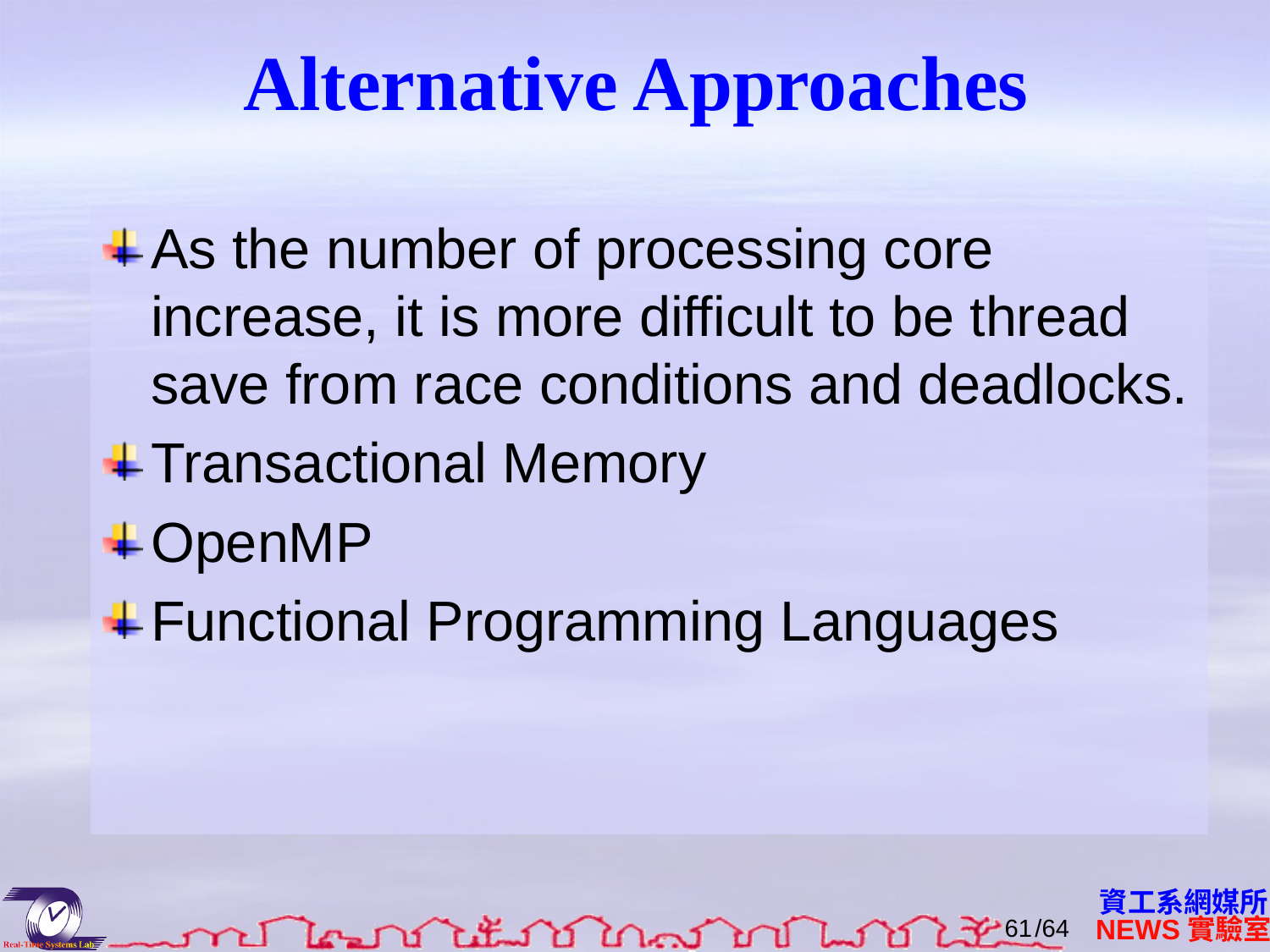

# Alternative Approaches
As the number of processing core increase, it is more difficult to be thread save from race conditions and deadlocks.
Transactional Memory
OpenMP
Functional Programming Languages
61
/64